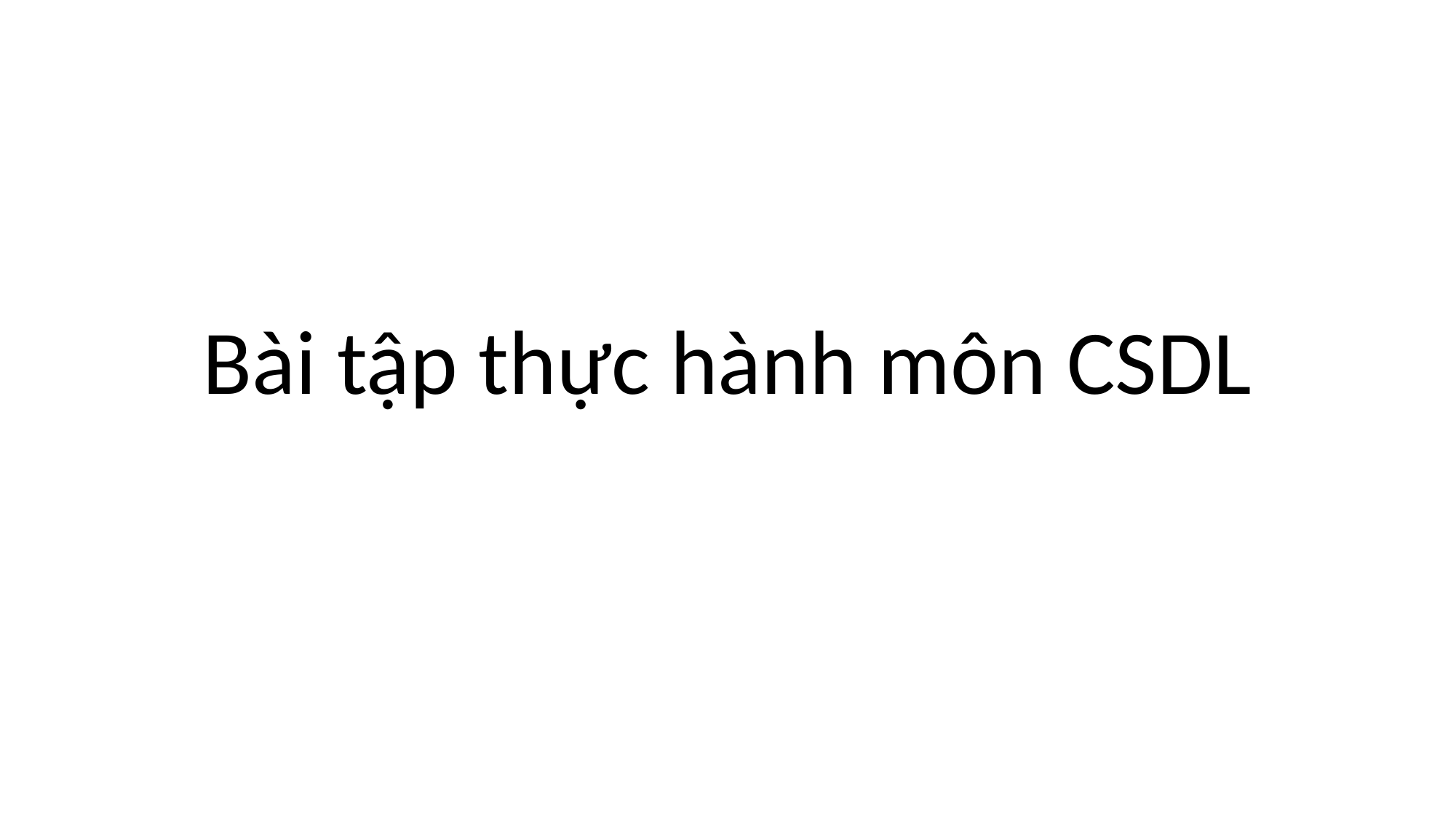

# Bài tập thực hành môn CSDL